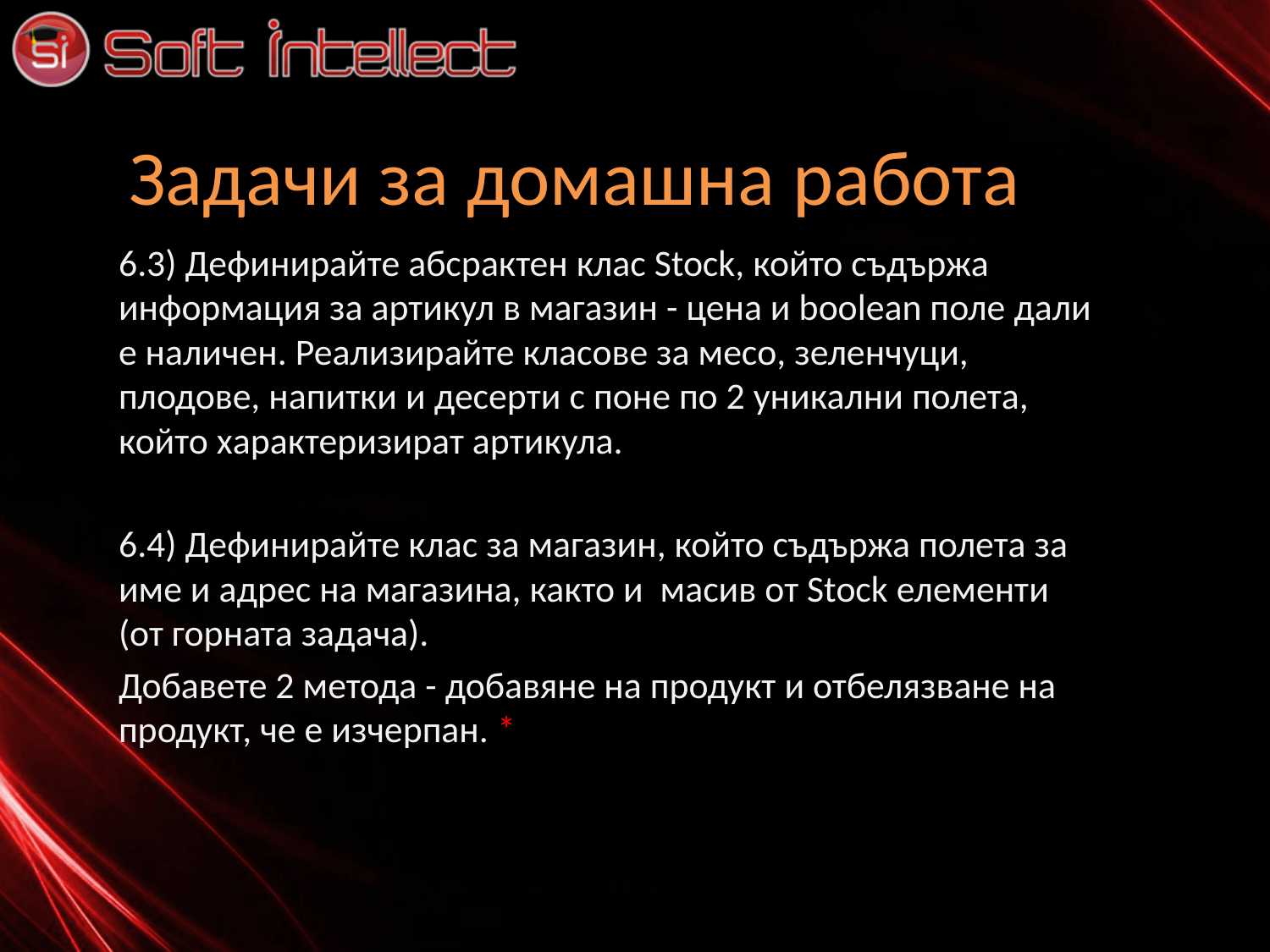

# Задачи за домашна работа
6.3) Дефинирайте абсрактен клас Stock, който съдържа информация за артикул в магазин - цена и boolean поле дали е наличен. Реализирайте класове за месо, зеленчуци, плодове, напитки и десерти с поне по 2 уникални полета, който характеризират артикула.

6.4) Дефинирайте клас за магазин, който съдържа полета за име и адрес на магазина, както и  масив от Stock елементи (от горната задача).
Добавете 2 метода - добавяне на продукт и отбелязване на продукт, че е изчерпан. *